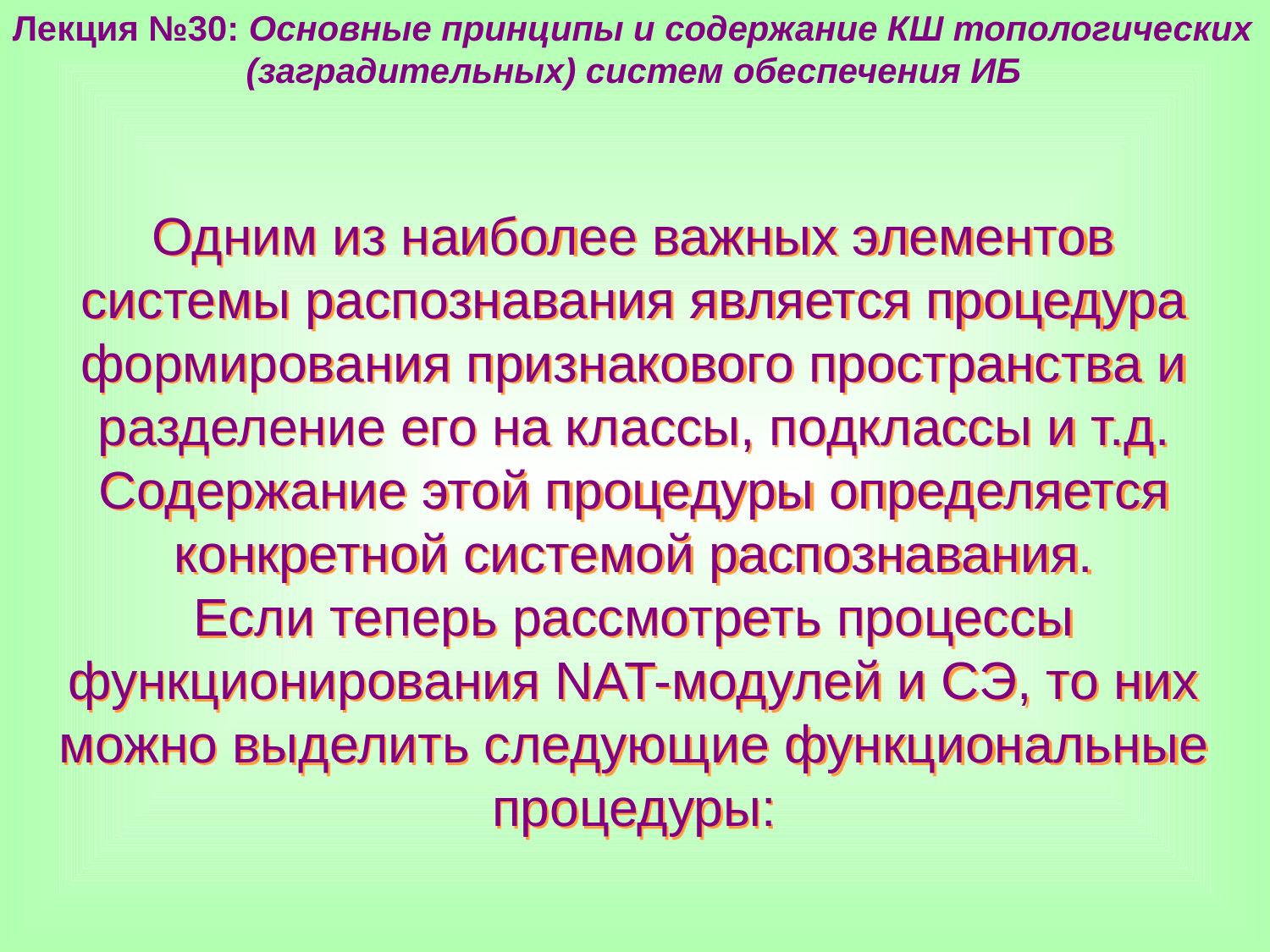

Лекция №30: Основные принципы и содержание КШ топологических
                        (заградительных) систем обеспечения ИБ
Одним из наиболее важных элементов системы распознавания является процедура формирования признакового пространства и разделение его на классы, подклассы и т.д. Содержание этой процедуры определяется конкретной системой распознавания.
Если теперь рассмотреть процессы функционирования NAT-модулей и СЭ, то них можно выделить следующие функциональные процедуры: